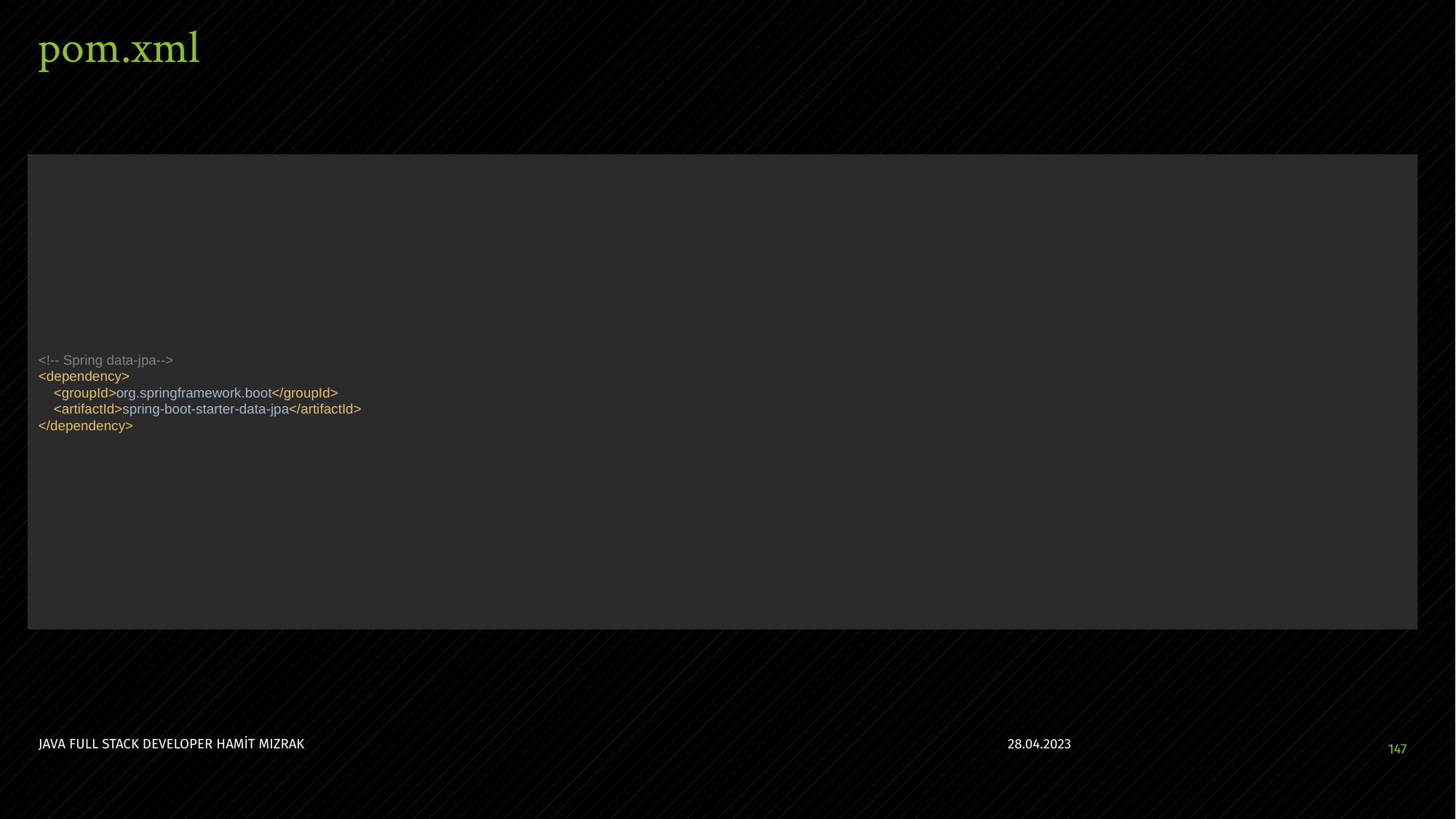

# pom.xml
<!-- Spring data-jpa-->
<dependency>
    <groupId>org.springframework.boot</groupId>
    <artifactId>spring-boot-starter-data-jpa</artifactId>
</dependency>
JAVA FULL STACK DEVELOPER HAMİT MIZRAK
28.04.2023
147